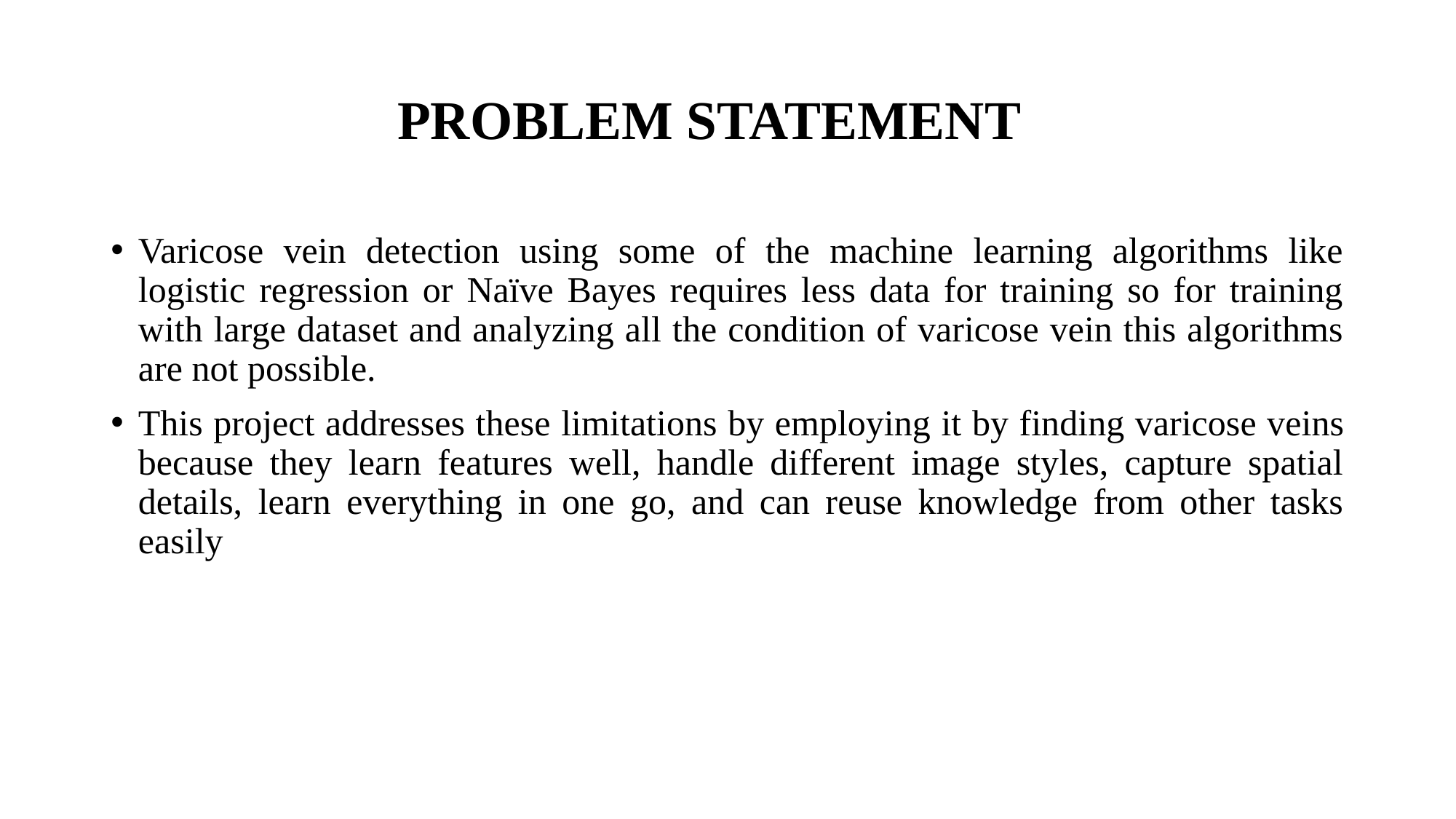

# PROBLEM STATEMENT

Varicose vein detection using some of the machine learning algorithms like logistic regression or Naïve Bayes requires less data for training so for training with large dataset and analyzing all the condition of varicose vein this algorithms are not possible.
This project addresses these limitations by employing it by finding varicose veins because they learn features well, handle different image styles, capture spatial details, learn everything in one go, and can reuse knowledge from other tasks easily